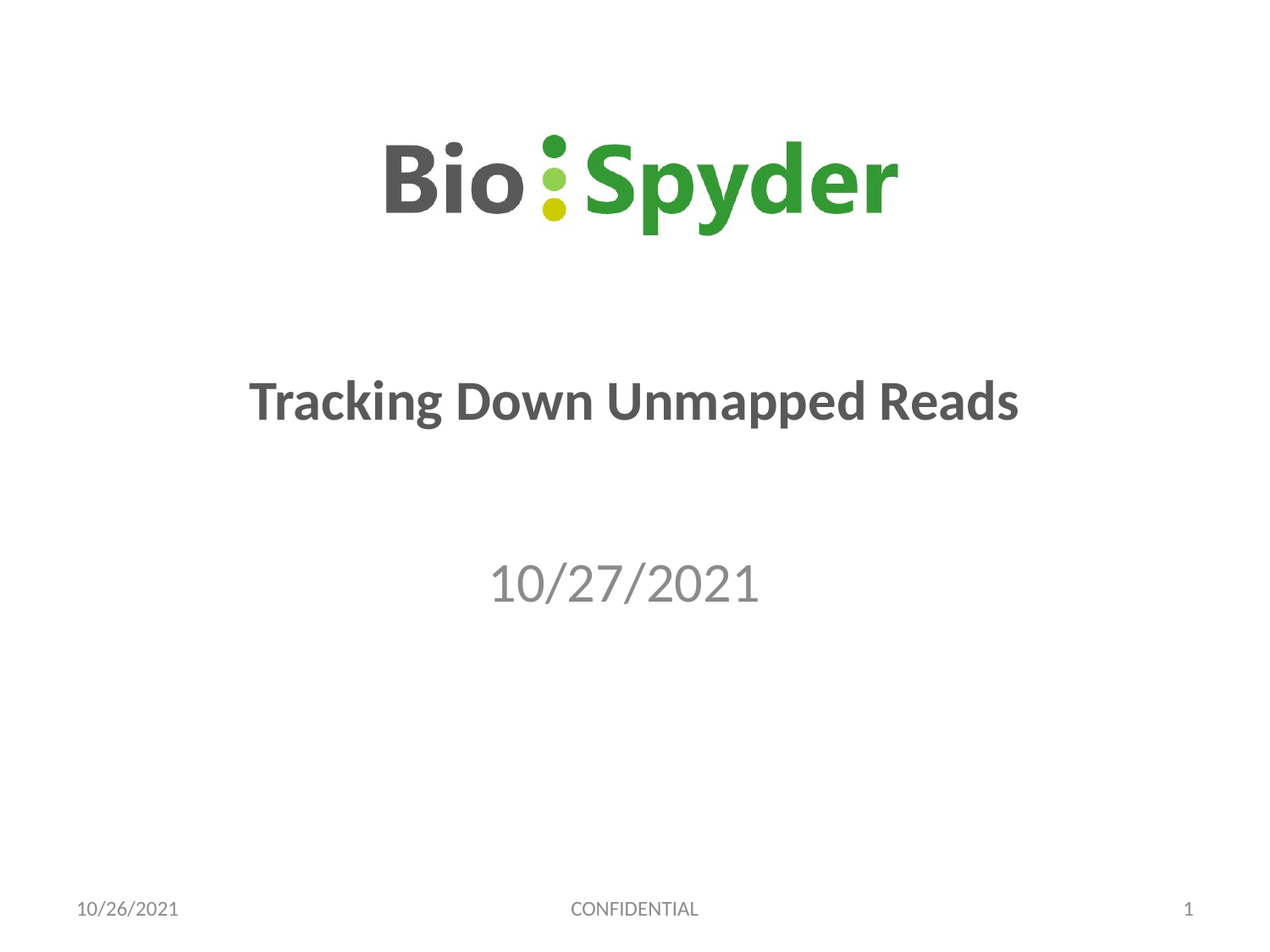

# Tracking Down Unmapped Reads
10/27/2021
10/26/2021
CONFIDENTIAL
1